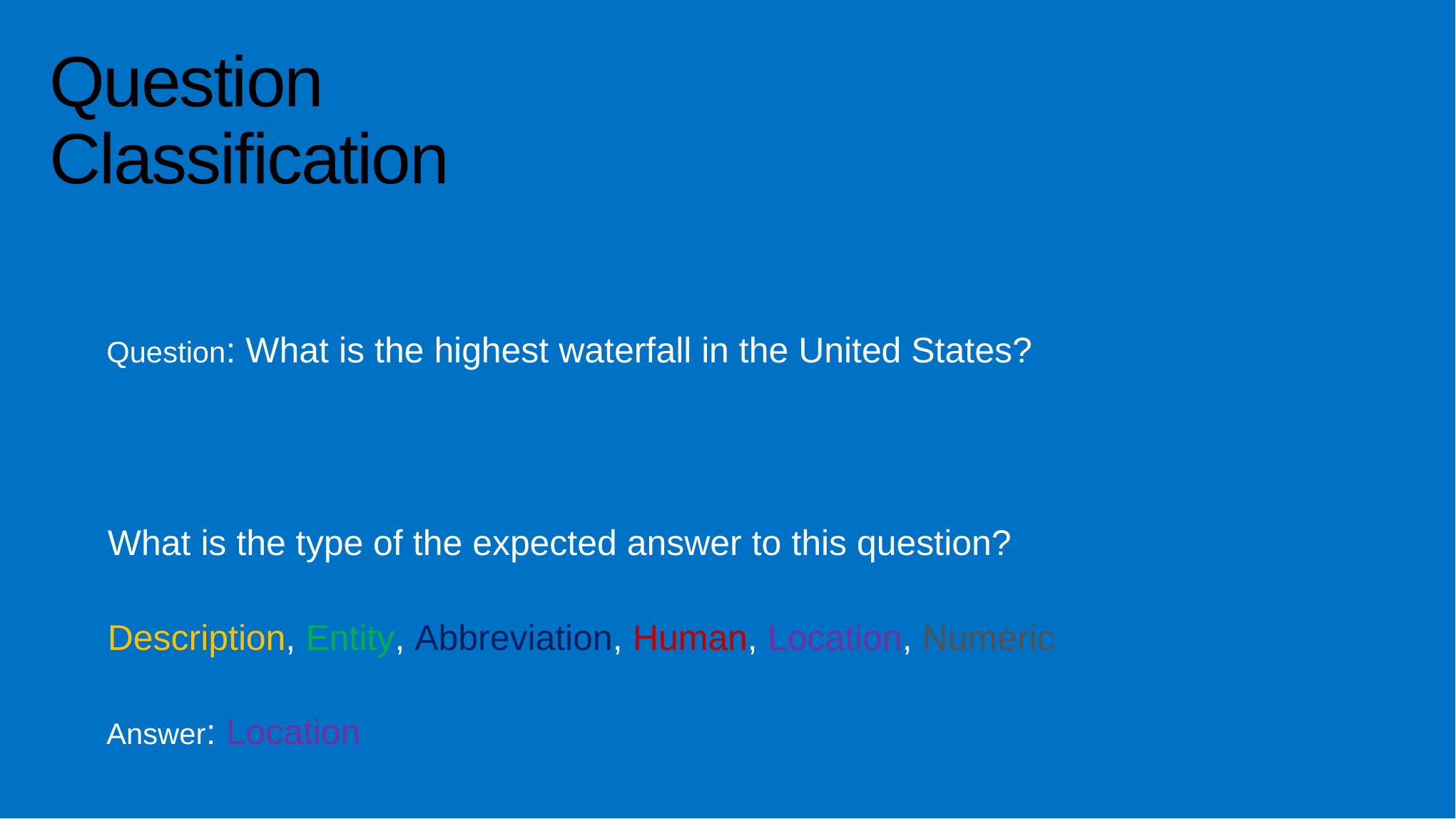

# Question Classification
Question: What is the highest waterfall in the United States?

What is the type of the expected answer to this question?

Description, Entity, Abbreviation, Human, Location, Numeric
Answer: Location